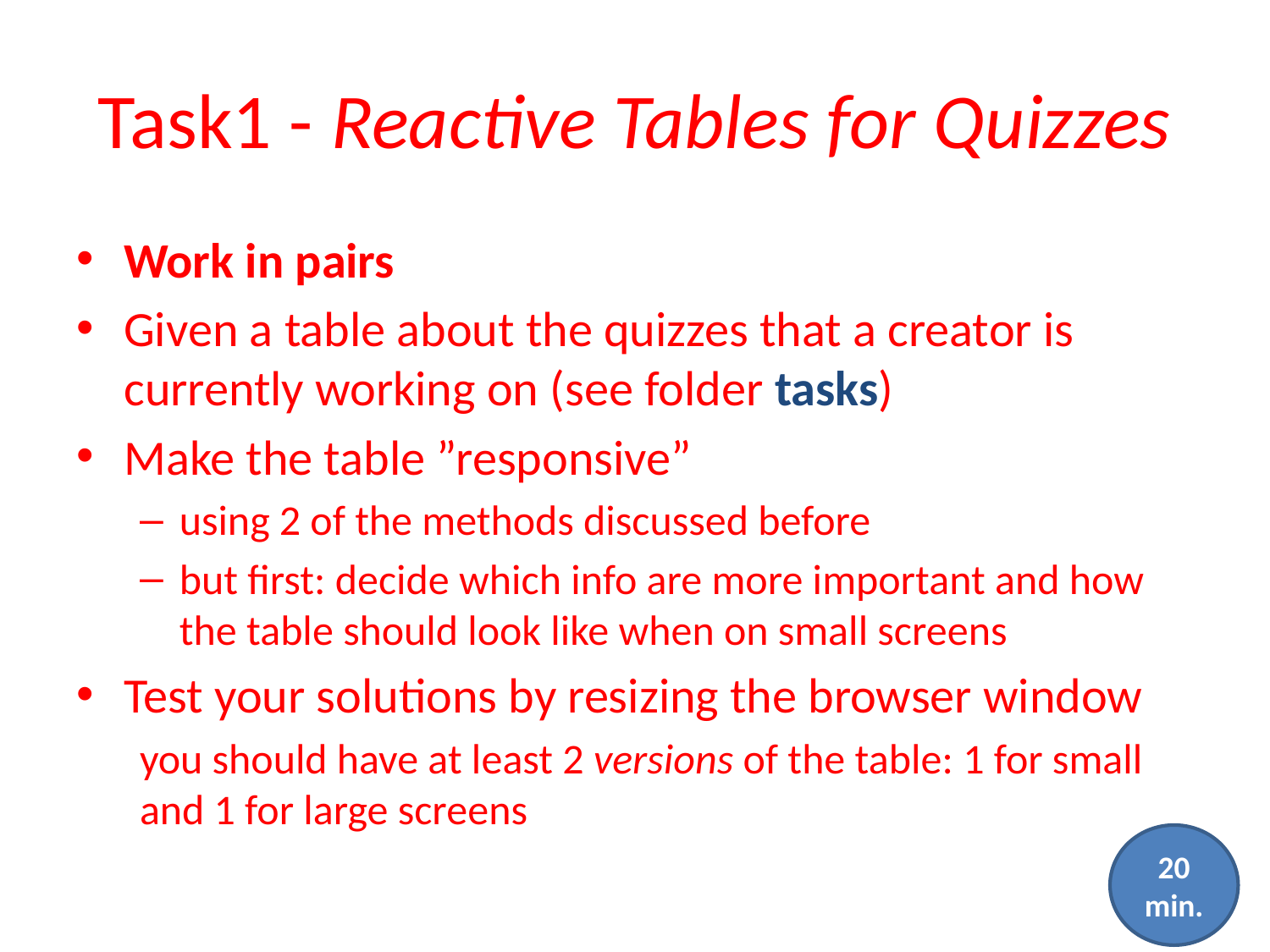

# Task1 - Reactive Tables for Quizzes
Work in pairs
Given a table about the quizzes that a creator is currently working on (see folder tasks)
Make the table ”responsive”
using 2 of the methods discussed before
but first: decide which info are more important and how the table should look like when on small screens
Test your solutions by resizing the browser window
you should have at least 2 versions of the table: 1 for small and 1 for large screens
20 min.